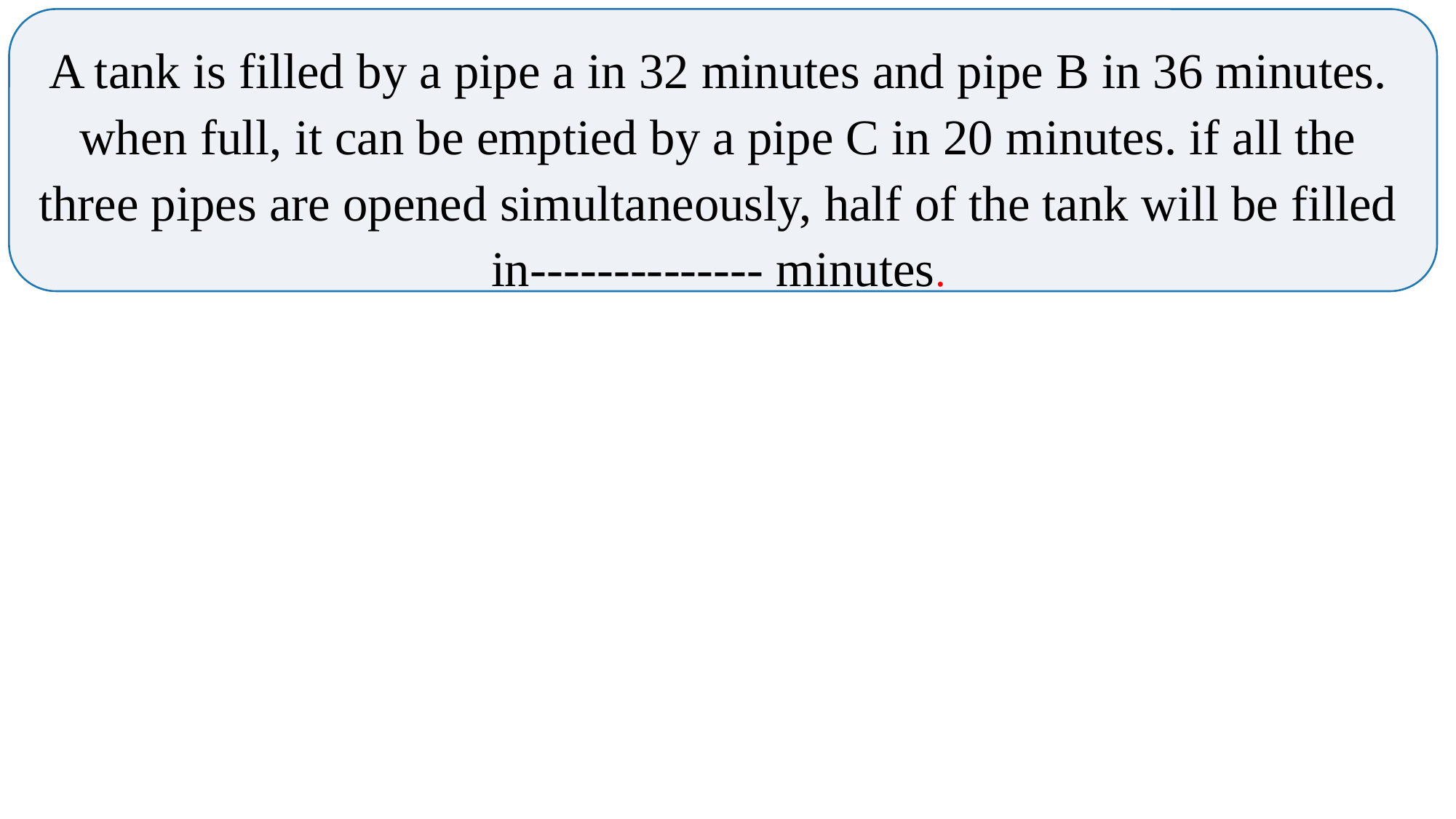

A tank is filled by a pipe a in 32 minutes and pipe B in 36 minutes. when full, it can be emptied by a pipe C in 20 minutes. if all the three pipes are opened simultaneously, half of the tank will be filled in-------------- minutes.